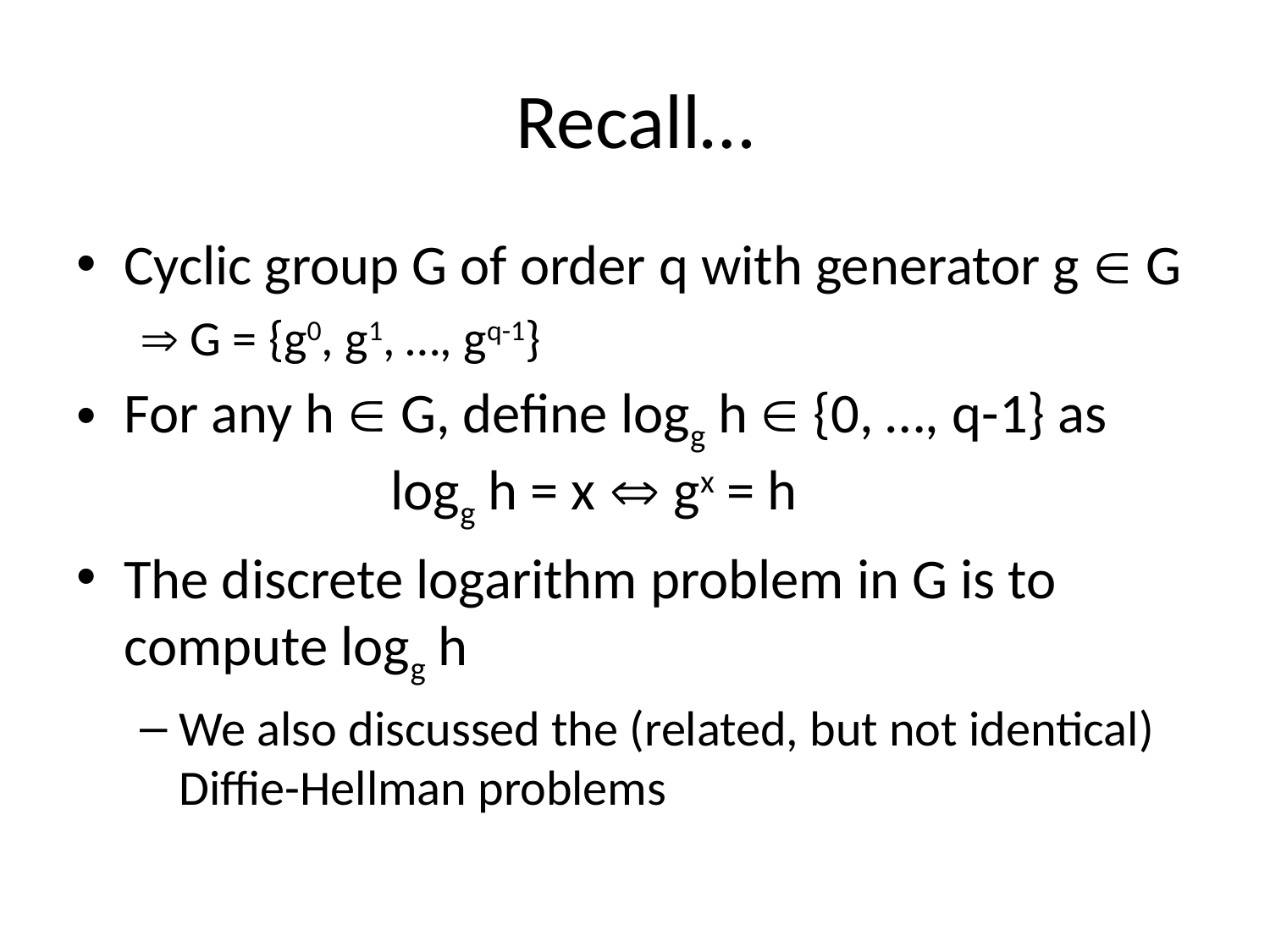

# Recall…
Cyclic group G of order q with generator g ∈ G
⇒ G = {g0, g1, …, gq-1}
For any h ∈ G, define logg h ∈ {0, …, q-1} as
                     logg h = x ⇔ gx = h
The discrete logarithm problem in G is to compute logg h
We also discussed the (related, but not identical) Diffie-Hellman problems